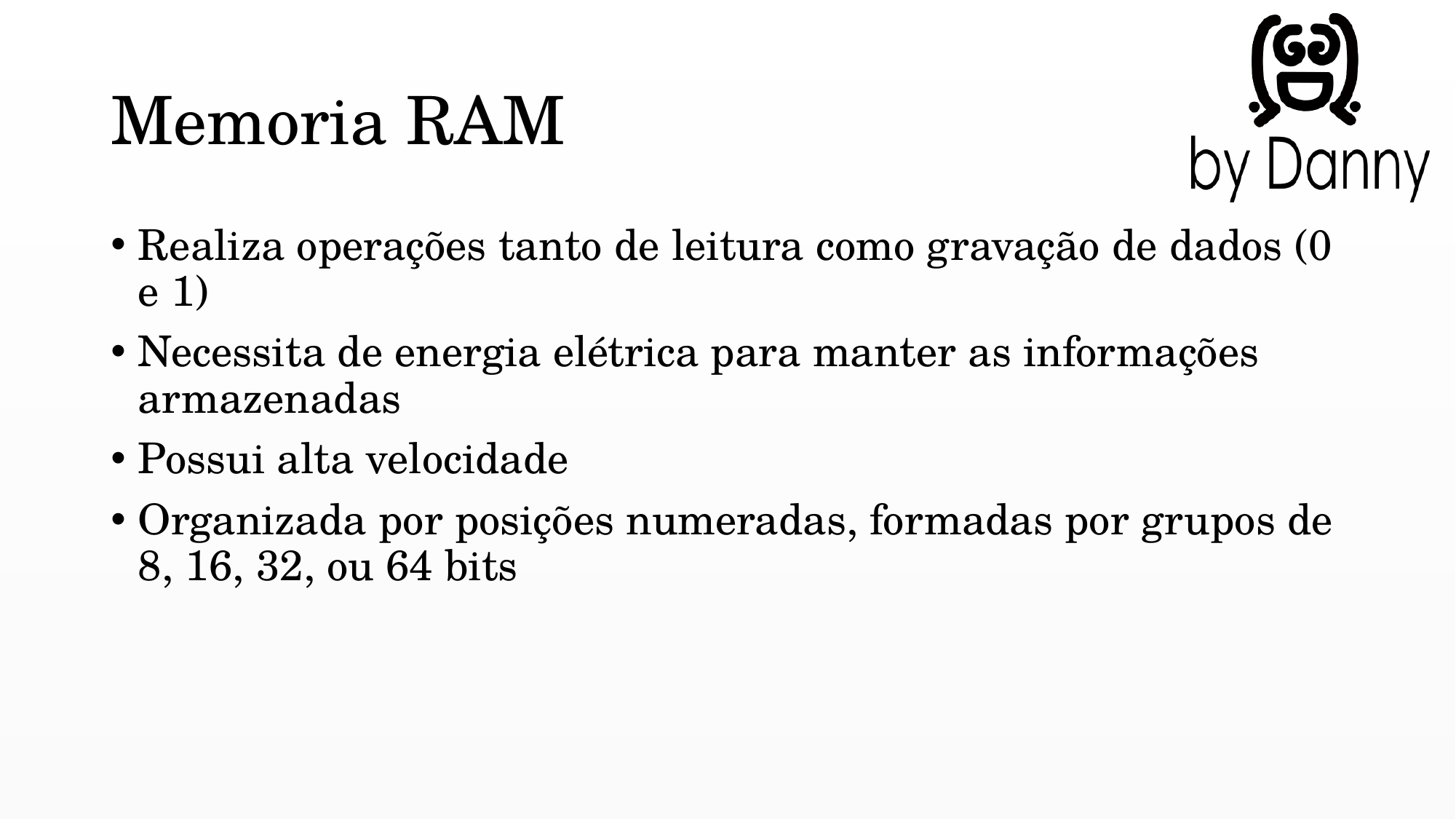

# Memoria RAM
Realiza operações tanto de leitura como gravação de dados (0 e 1)
Necessita de energia elétrica para manter as informações armazenadas
Possui alta velocidade
Organizada por posições numeradas, formadas por grupos de 8, 16, 32, ou 64 bits